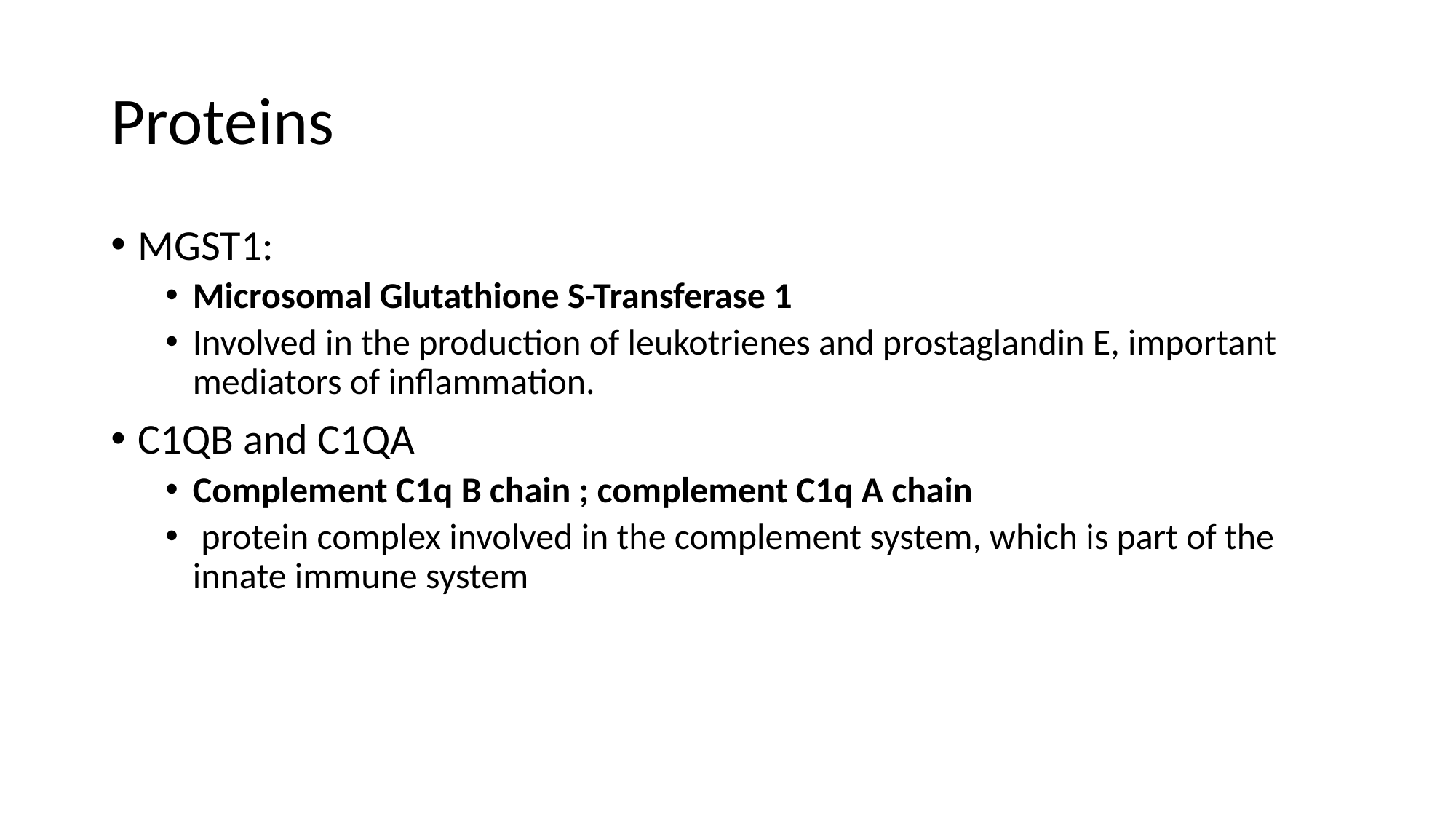

# Proteins
MGST1:
Microsomal Glutathione S-Transferase 1
Involved in the production of leukotrienes and prostaglandin E, important mediators of inflammation.
C1QB and C1QA
Complement C1q B chain ; complement C1q A chain
 protein complex involved in the complement system, which is part of the innate immune system